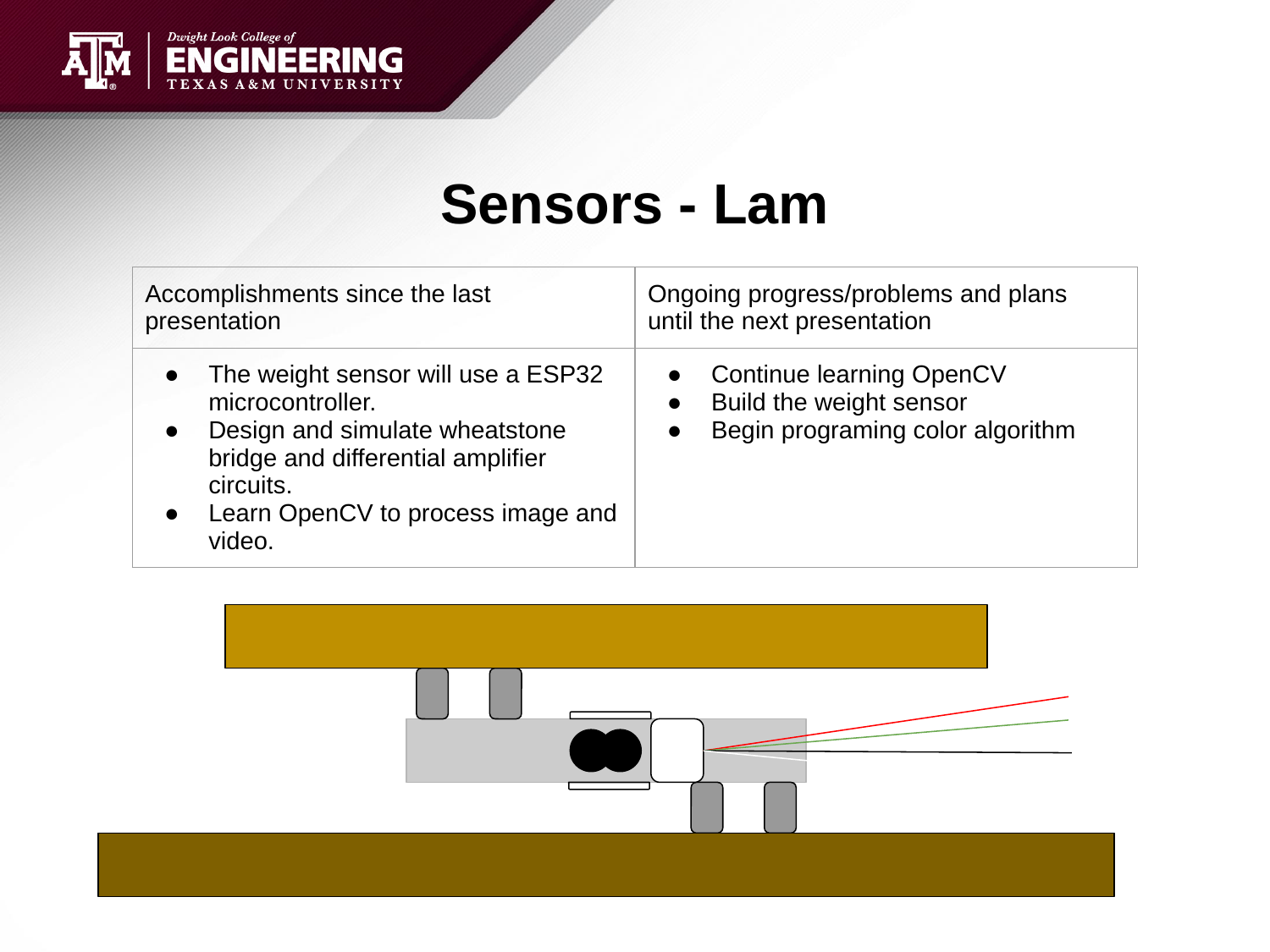

# Sensors - Lam
| Accomplishments since the last presentation | Ongoing progress/problems and plans until the next presentation |
| --- | --- |
| The weight sensor will use a ESP32 microcontroller. Design and simulate wheatstone bridge and differential amplifier circuits. Learn OpenCV to process image and video. | Continue learning OpenCV Build the weight sensor Begin programing color algorithm |